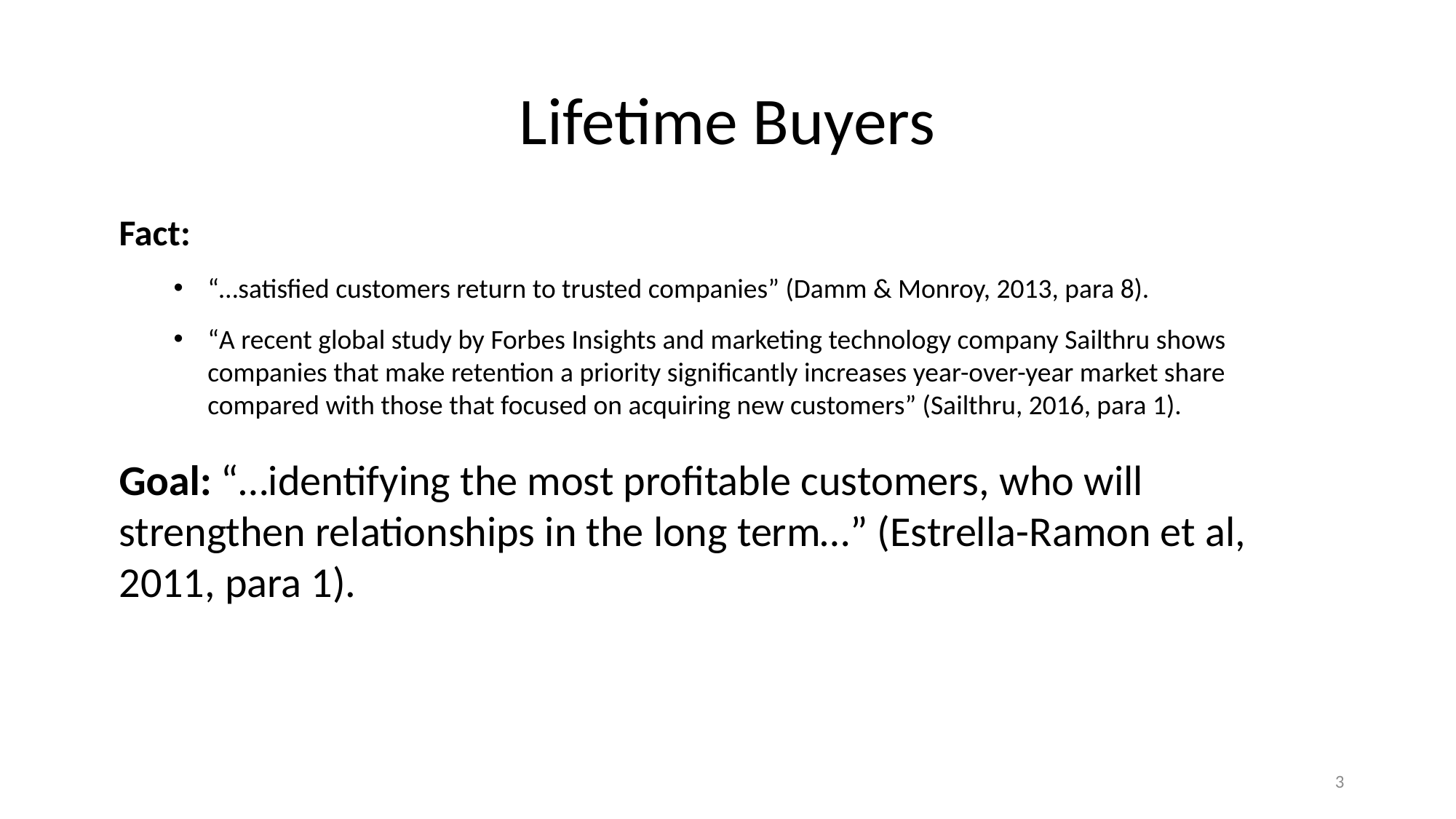

# Lifetime Buyers
Fact:
“…satisfied customers return to trusted companies” (Damm & Monroy, 2013, para 8).
“A recent global study by Forbes Insights and marketing technology company Sailthru shows companies that make retention a priority significantly increases year-over-year market share compared with those that focused on acquiring new customers” (Sailthru, 2016, para 1).

Goal: “…identifying the most profitable customers, who will strengthen relationships in the long term…” (Estrella-Ramon et al, 2011, para 1).
3